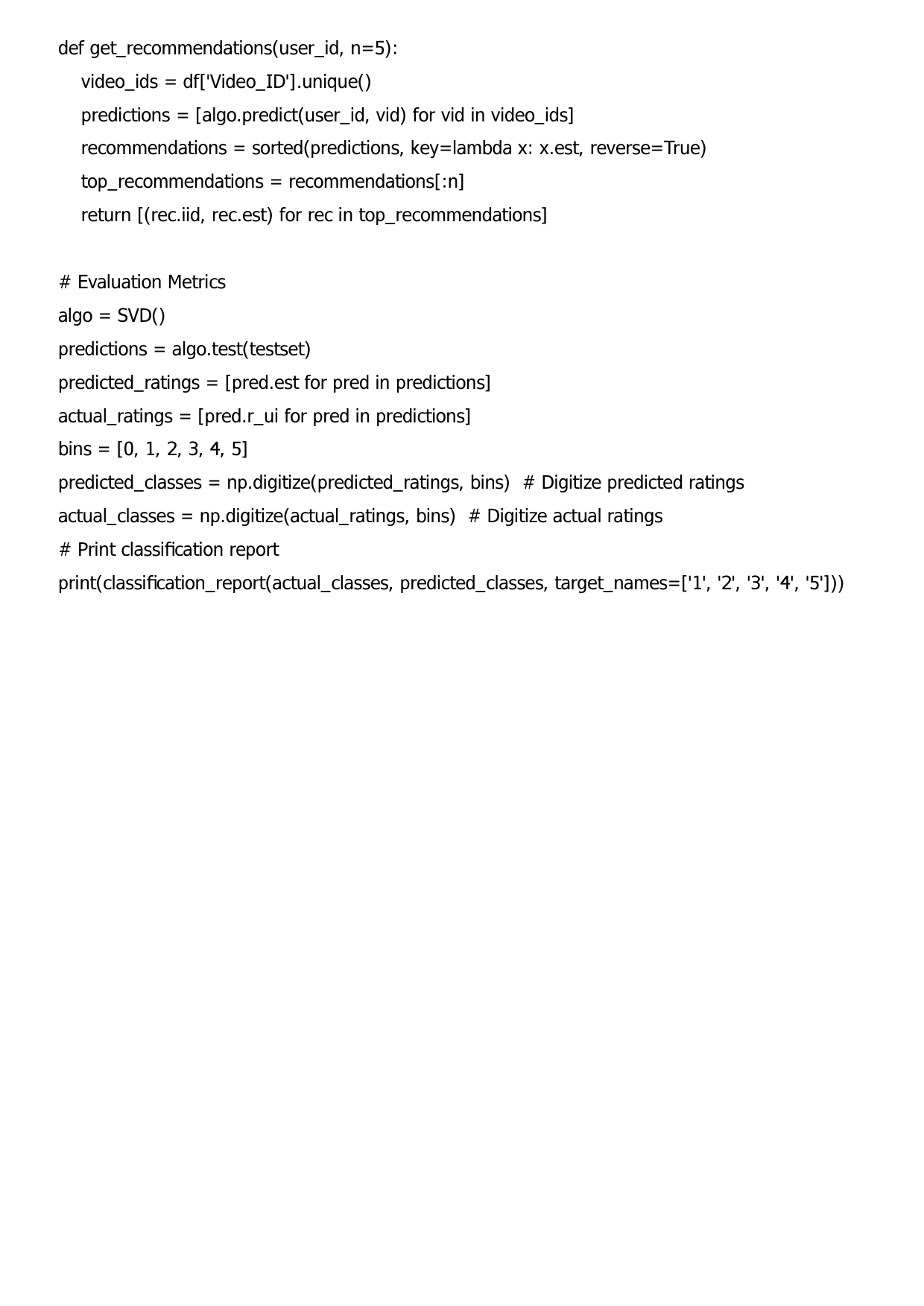

def get_recommendations(user_id, n=5):
    video_ids = df['Video_ID'].unique()
    predictions = [algo.predict(user_id, vid) for vid in video_ids]
    recommendations = sorted(predictions, key=lambda x: x.est, reverse=True)
    top_recommendations = recommendations[:n]
    return [(rec.iid, rec.est) for rec in top_recommendations]

# Evaluation Metrics
algo = SVD()
predictions = algo.test(testset)
predicted_ratings = [pred.est for pred in predictions]
actual_ratings = [pred.r_ui for pred in predictions]
bins = [0, 1, 2, 3, 4, 5]
predicted_classes = np.digitize(predicted_ratings, bins)  # Digitize predicted ratings
actual_classes = np.digitize(actual_ratings, bins)  # Digitize actual ratings
# Print classification report
print(classification_report(actual_classes, predicted_classes, target_names=['1', '2', '3', '4', '5']))